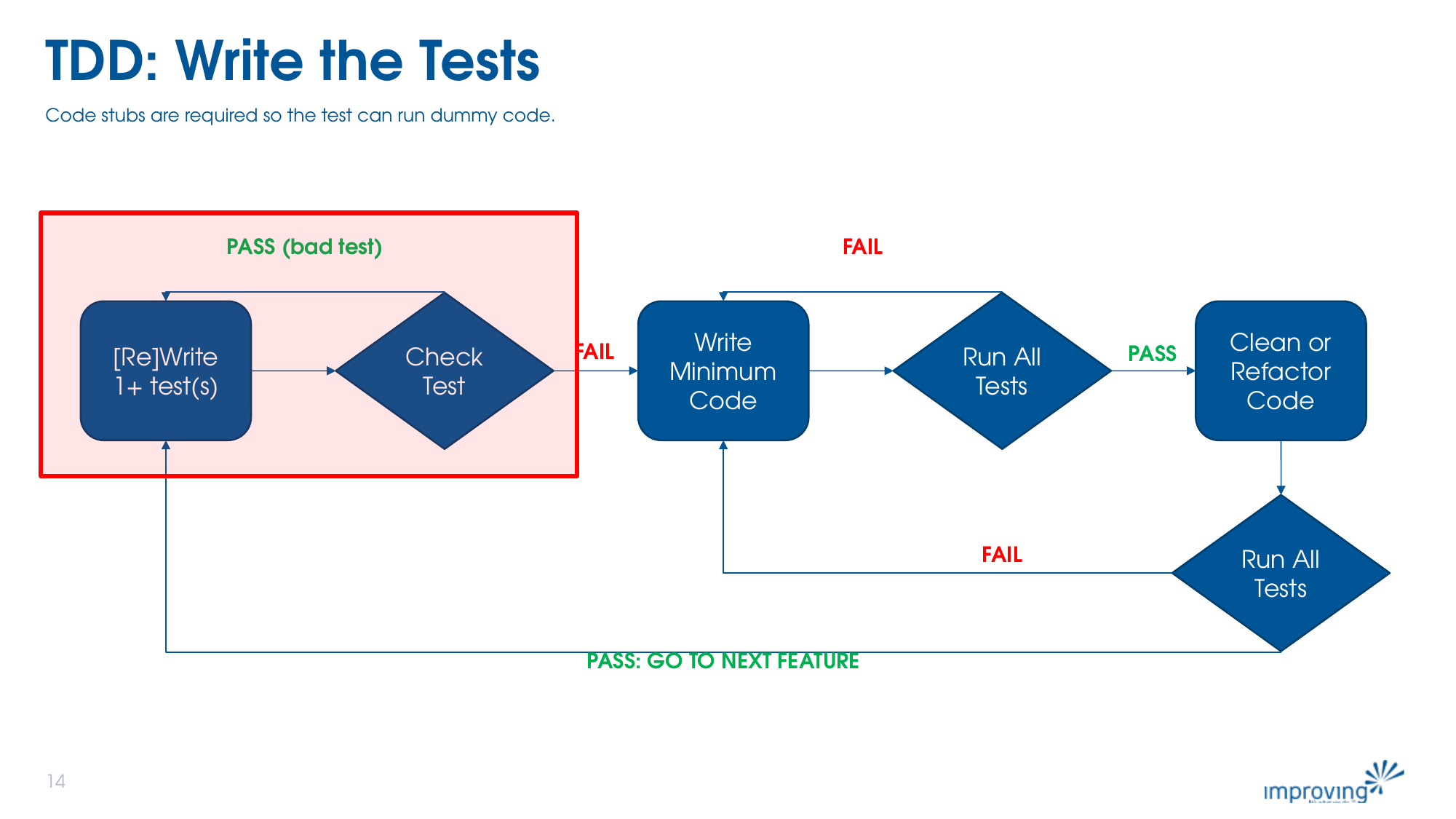

# TDD: Write the Tests
Code stubs are required so the test can run dummy code.

PASS (bad test)
FAIL
Check Test
Run All Tests
Write Minimum Code
Clean or Refactor Code
[Re]Write 1+ test(s)
FAIL
PASS
Run All Tests
FAIL
PASS: GO TO NEXT FEATURE
14